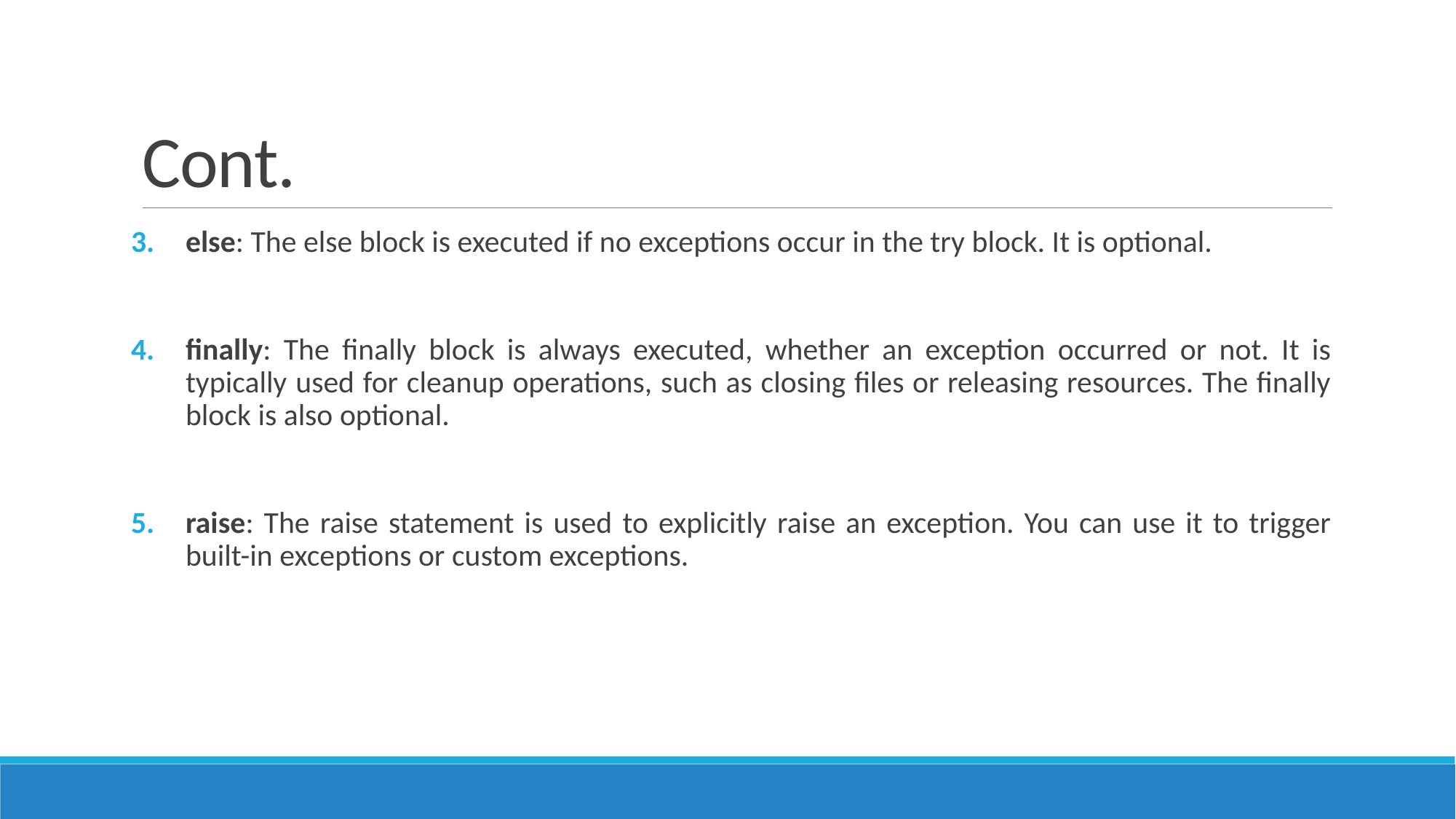

# Cont.
else: The else block is executed if no exceptions occur in the try block. It is optional.

finally: The finally block is always executed, whether an exception occurred or not. It is typically used for cleanup operations, such as closing files or releasing resources. The finally block is also optional.

raise: The raise statement is used to explicitly raise an exception. You can use it to trigger built-in exceptions or custom exceptions.